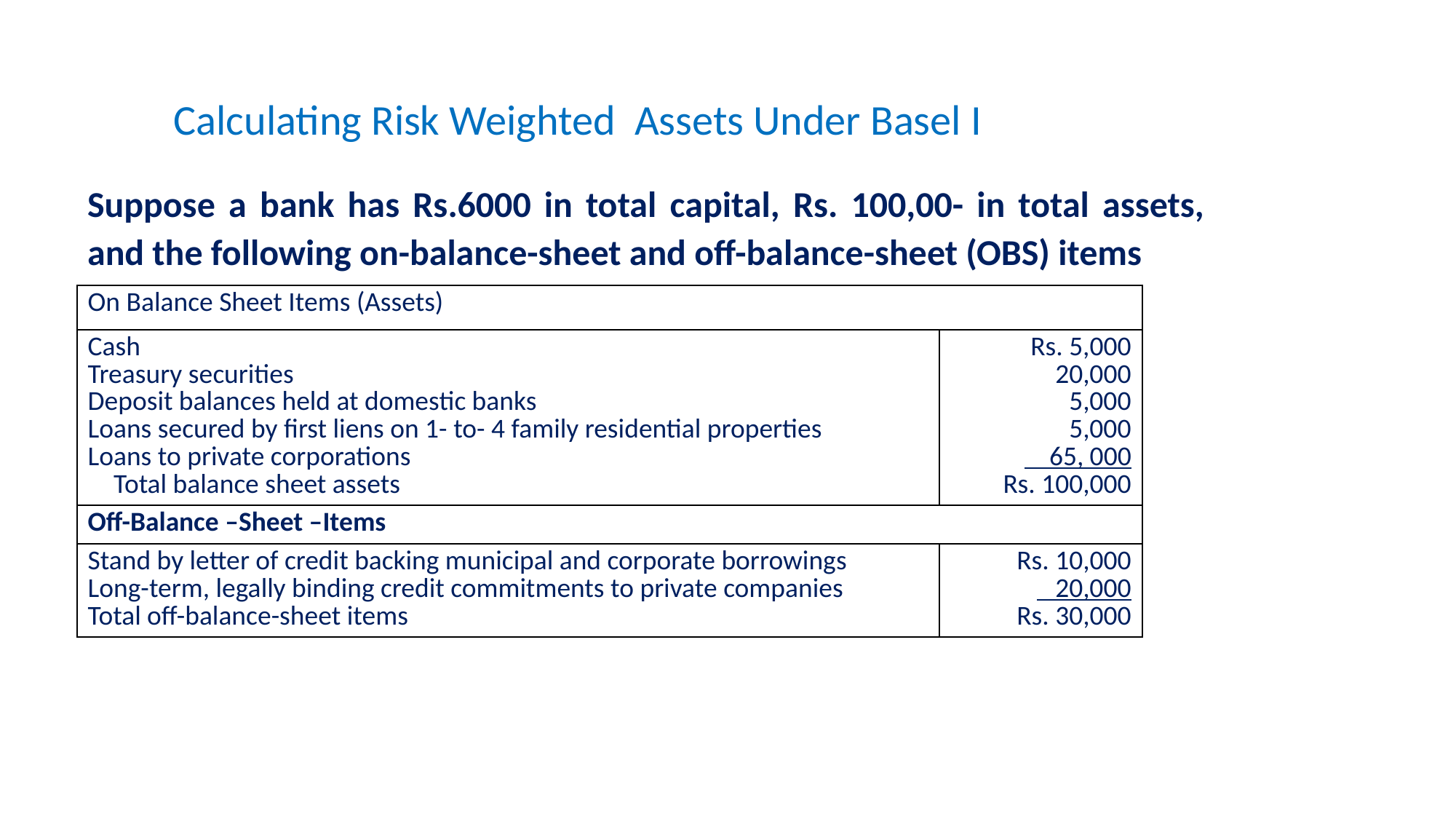

# Calculating Risk Weighted  Assets Under Basel I
Suppose a bank has Rs.6000 in total capital, Rs. 100,00- in total assets, and the following on-balance-sheet and off-balance-sheet (OBS) items

| On Balance Sheet Items (Assets) |  |
| --- | --- |
| Cash Treasury securities Deposit balances held at domestic banks Loans secured by first liens on 1- to- 4 family residential properties Loans to private corporations Total balance sheet assets | Rs. 5,000 20,000 5,000 5,000 65, 000 Rs. 100,000 |
| Off-Balance –Sheet –Items |  |
| Stand by letter of credit backing municipal and corporate borrowings Long-term, legally binding credit commitments to private companies Total off-balance-sheet items | Rs. 10,000 20,000 Rs. 30,000 |